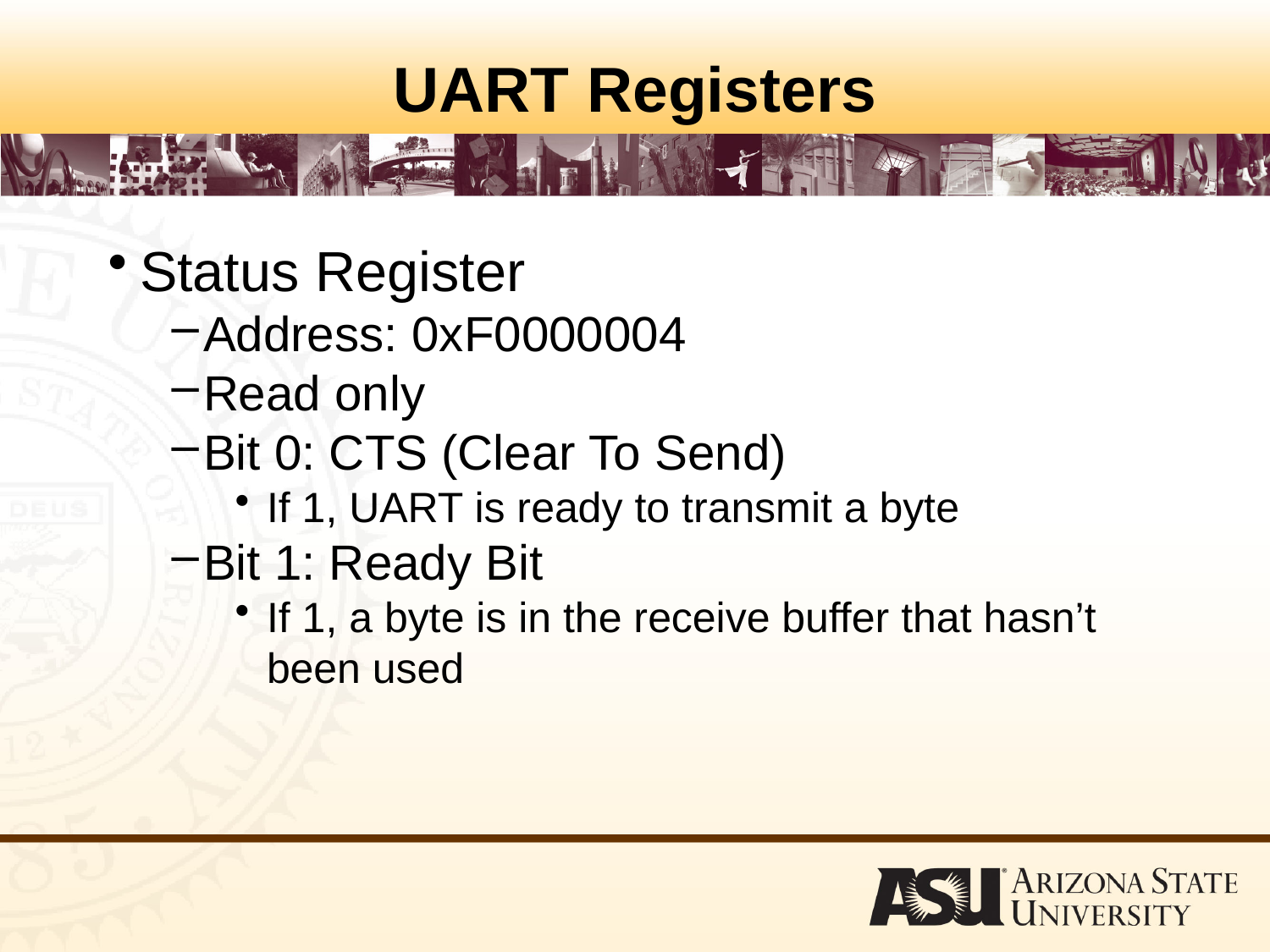

# UART Registers
Status Register
Address: 0xF0000004
Read only
Bit 0: CTS (Clear To Send)
If 1, UART is ready to transmit a byte
Bit 1: Ready Bit
If 1, a byte is in the receive buffer that hasn’t been used